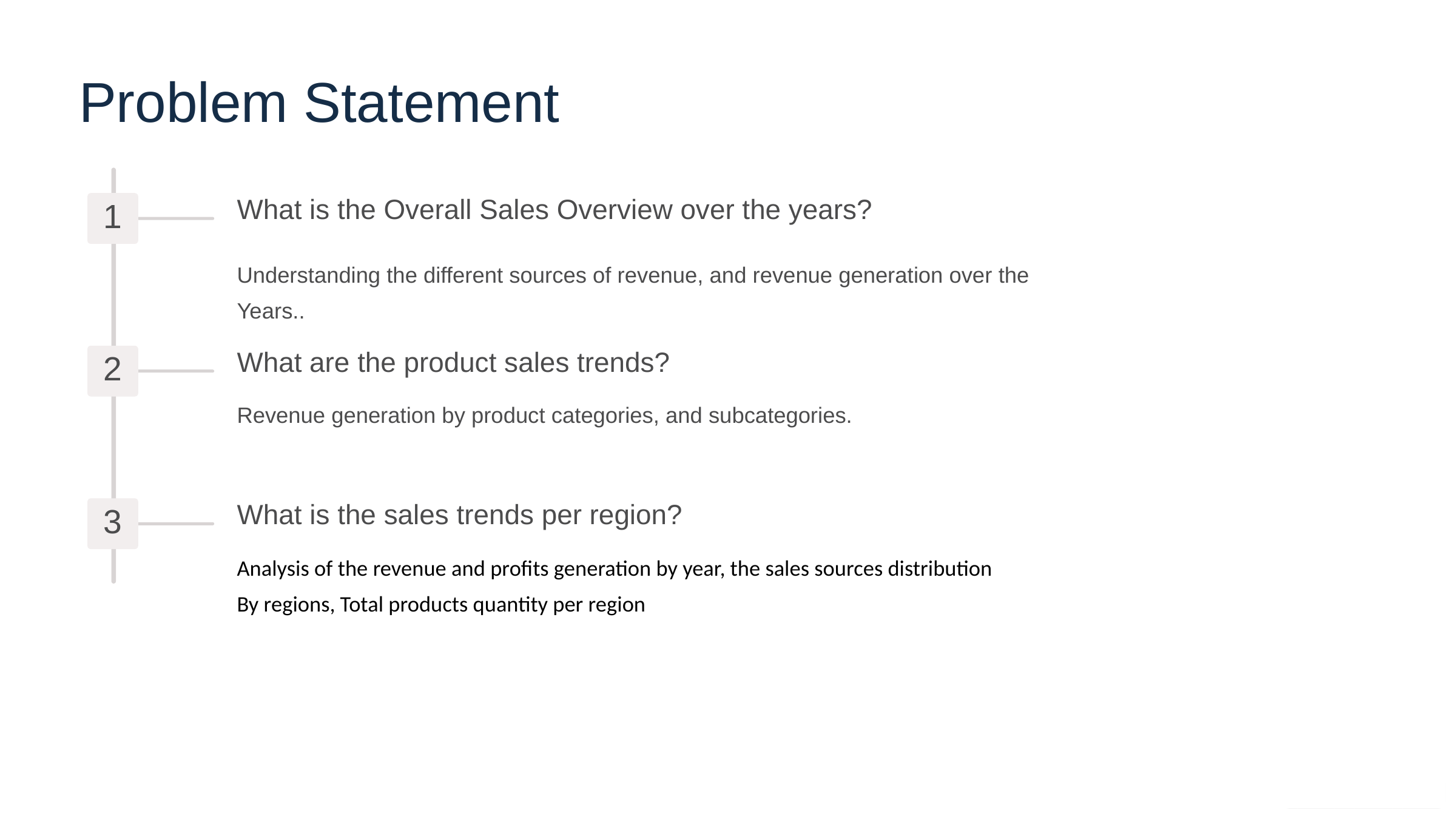

Problem Statement

What is the Overall Sales Overview over the years?

1

Understanding the different sources of revenue, and revenue generation over the
Years..
What are the product sales trends?

2

Revenue generation by product categories, and subcategories.
What is the sales trends per region?

3

Analysis of the revenue and profits generation by year, the sales sources distribution
By regions, Total products quantity per region